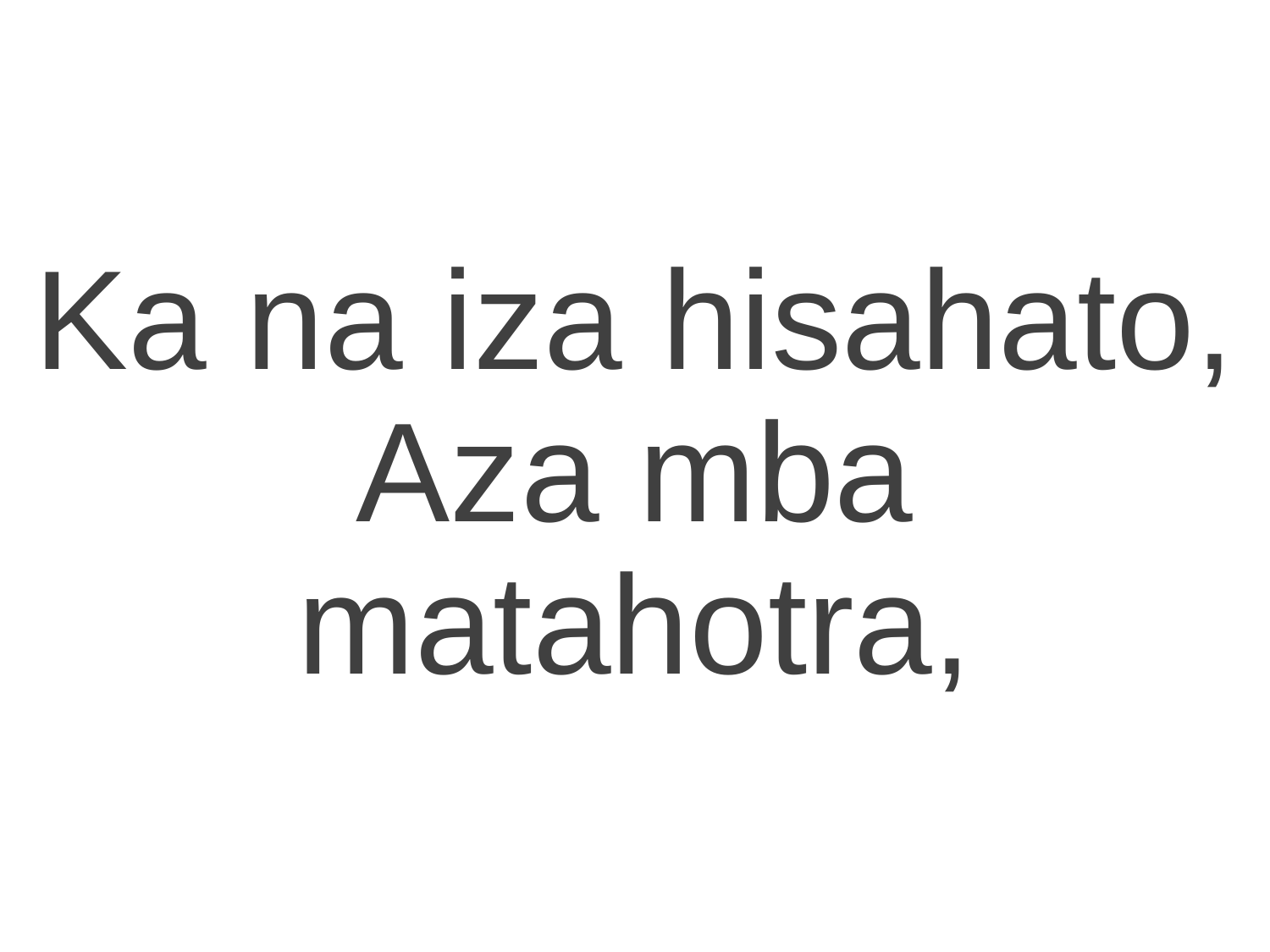

Ka na iza hisahato,
Aza mba matahotra,